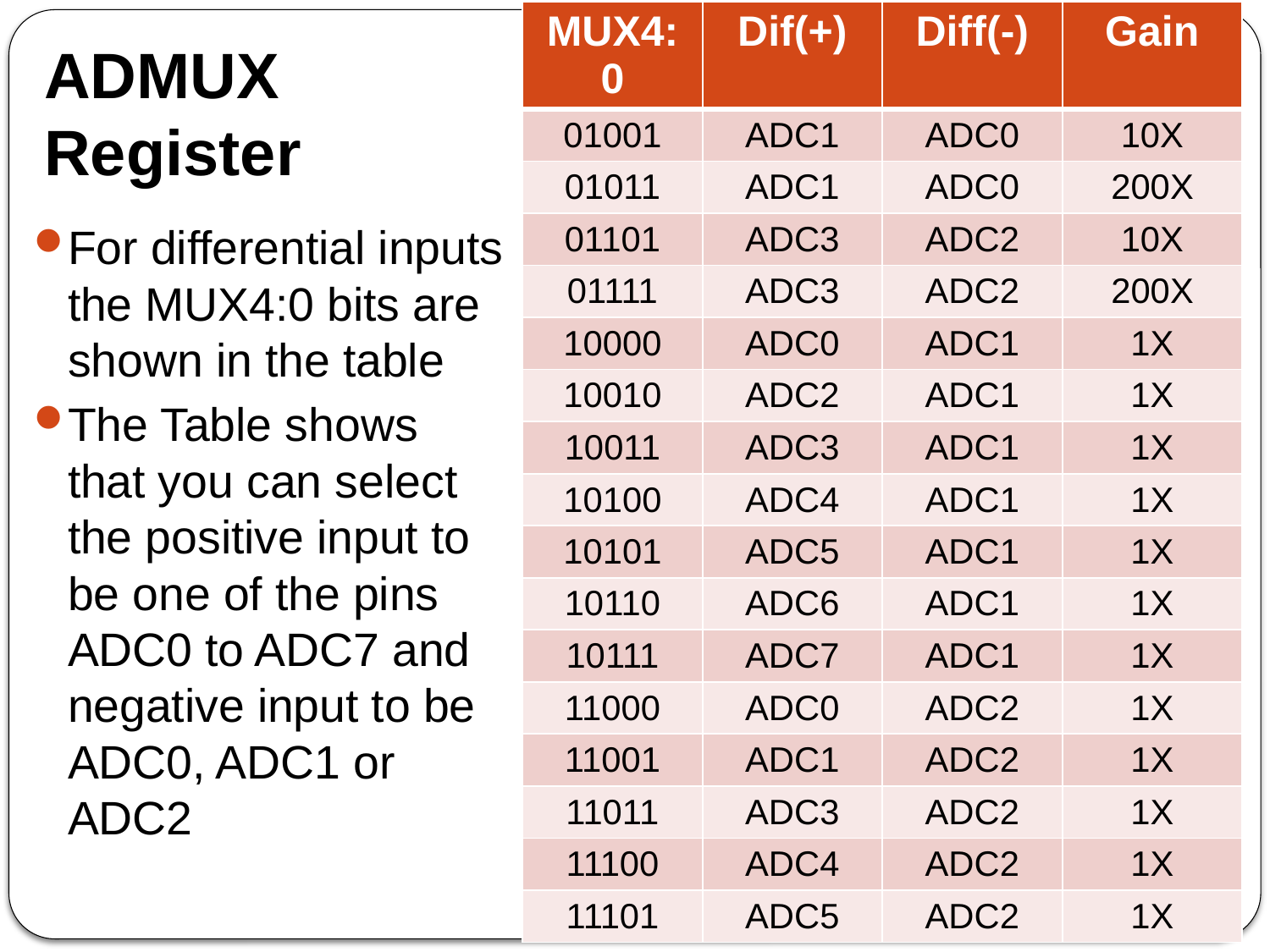

| MUX4:0 | Dif(+) | Diff(-) | Gain |
| --- | --- | --- | --- |
| 01001 | ADC1 | ADC0 | 10X |
| 01011 | ADC1 | ADC0 | 200X |
| 01101 | ADC3 | ADC2 | 10X |
| 01111 | ADC3 | ADC2 | 200X |
| 10000 | ADC0 | ADC1 | 1X |
| 10010 | ADC2 | ADC1 | 1X |
| 10011 | ADC3 | ADC1 | 1X |
| 10100 | ADC4 | ADC1 | 1X |
| 10101 | ADC5 | ADC1 | 1X |
| 10110 | ADC6 | ADC1 | 1X |
| 10111 | ADC7 | ADC1 | 1X |
| 11000 | ADC0 | ADC2 | 1X |
| 11001 | ADC1 | ADC2 | 1X |
| 11011 | ADC3 | ADC2 | 1X |
| 11100 | ADC4 | ADC2 | 1X |
| 11101 | ADC5 | ADC2 | 1X |
# ADMUX Register
For differential inputs the MUX4:0 bits are shown in the table
The Table shows that you can select the positive input to be one of the pins ADC0 to ADC7 and negative input to be ADC0, ADC1 or ADC2